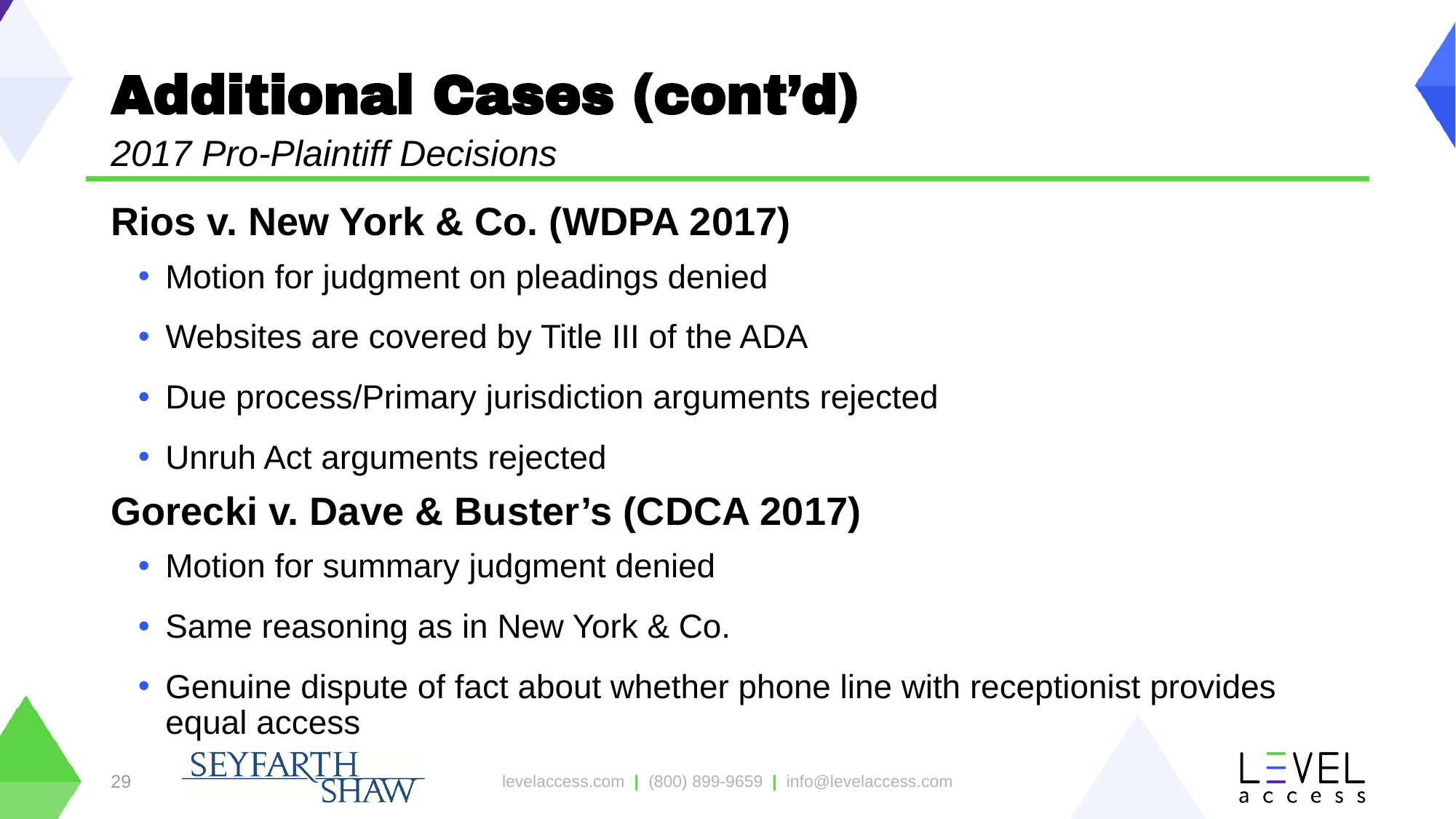

# Additional Cases (cont’d)
2017 Pro-Plaintiff Decisions
Rios v. New York & Co. (WDPA 2017)
Motion for judgment on pleadings denied
Websites are covered by Title III of the ADA
Due process/Primary jurisdiction arguments rejected
Unruh Act arguments rejected
Gorecki v. Dave & Buster’s (CDCA 2017)
Motion for summary judgment denied
Same reasoning as in New York & Co.
Genuine dispute of fact about whether phone line with receptionist provides equal access

29
levelaccess.com  |  (800) 899-9659  |  info@levelaccess.com